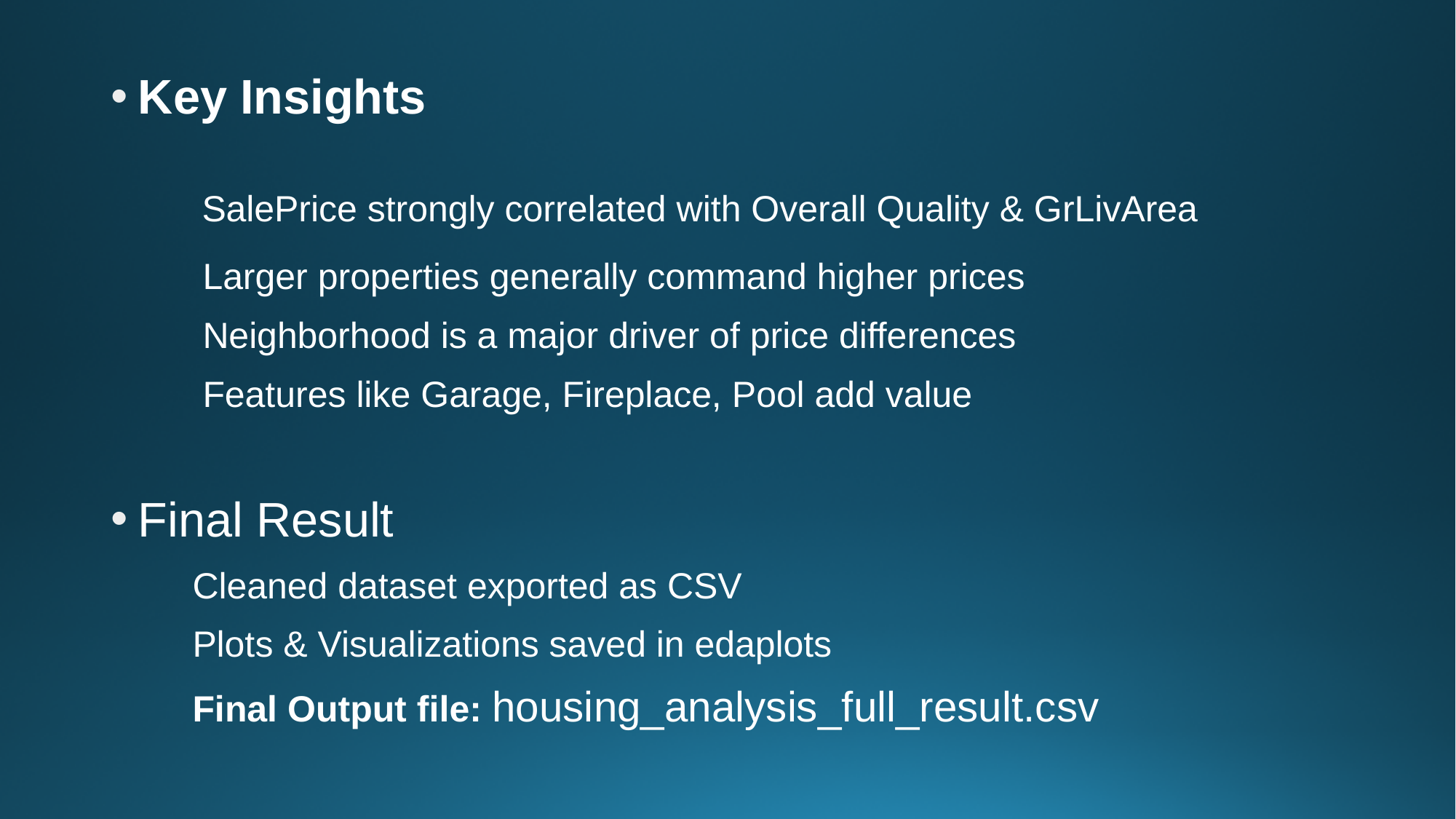

Key Insights
    SalePrice strongly correlated with Overall Quality & GrLivArea
         Larger properties generally command higher prices
         Neighborhood is a major driver of price differences
         Features like Garage, Fireplace, Pool add value

Final Result
        Cleaned dataset exported as CSV
        Plots & Visualizations saved in edaplots
        Final Output file: housing_analysis_full_result.csv